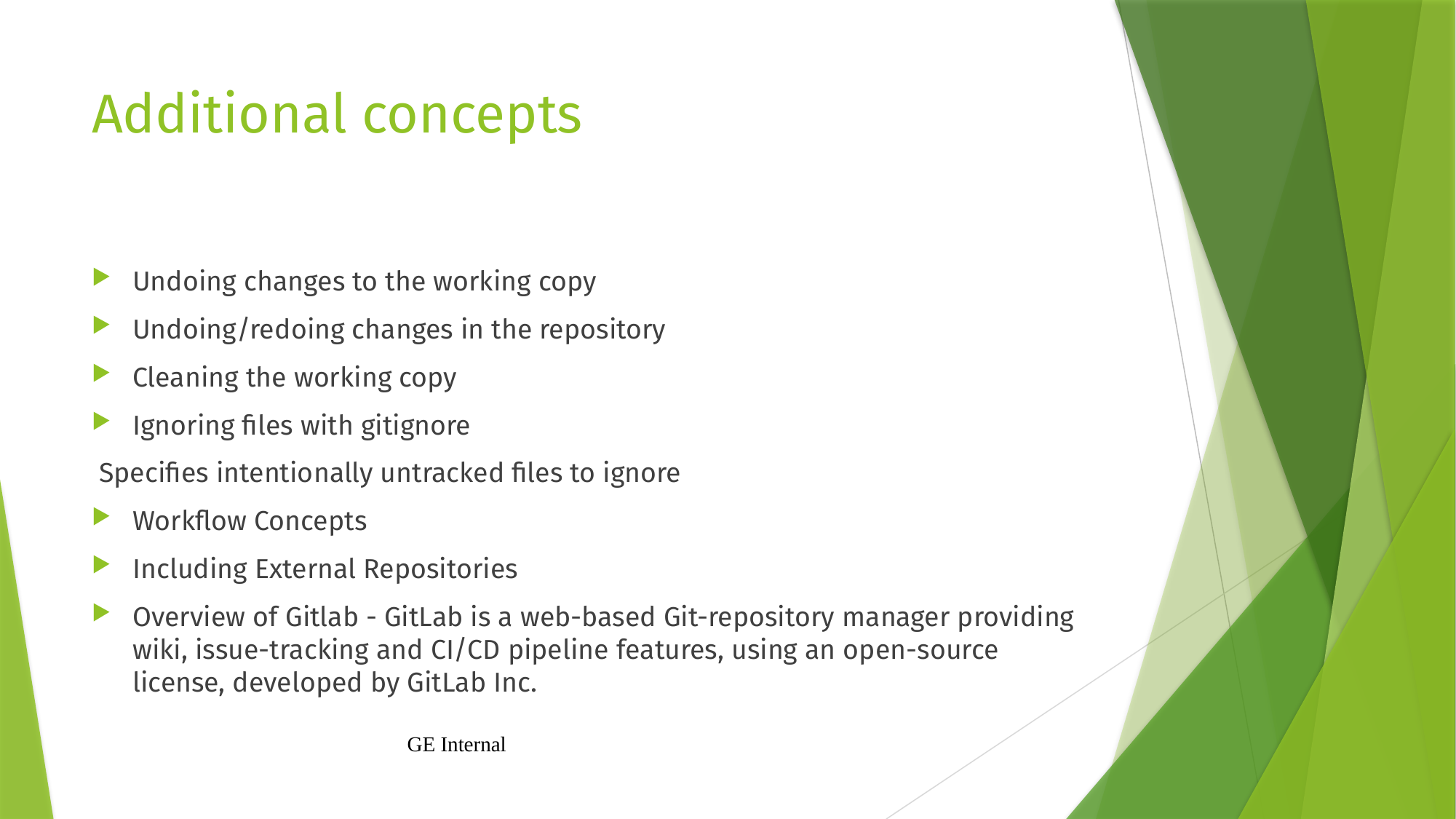

# Additional concepts
Undoing changes to the working copy
Undoing/redoing changes in the repository
Cleaning the working copy
Ignoring files with gitignore
 Specifies intentionally untracked files to ignore
Workflow Concepts
Including External Repositories
Overview of Gitlab - GitLab is a web-based Git-repository manager providing wiki, issue-tracking and CI/CD pipeline features, using an open-source license, developed by GitLab Inc.

GE Internal